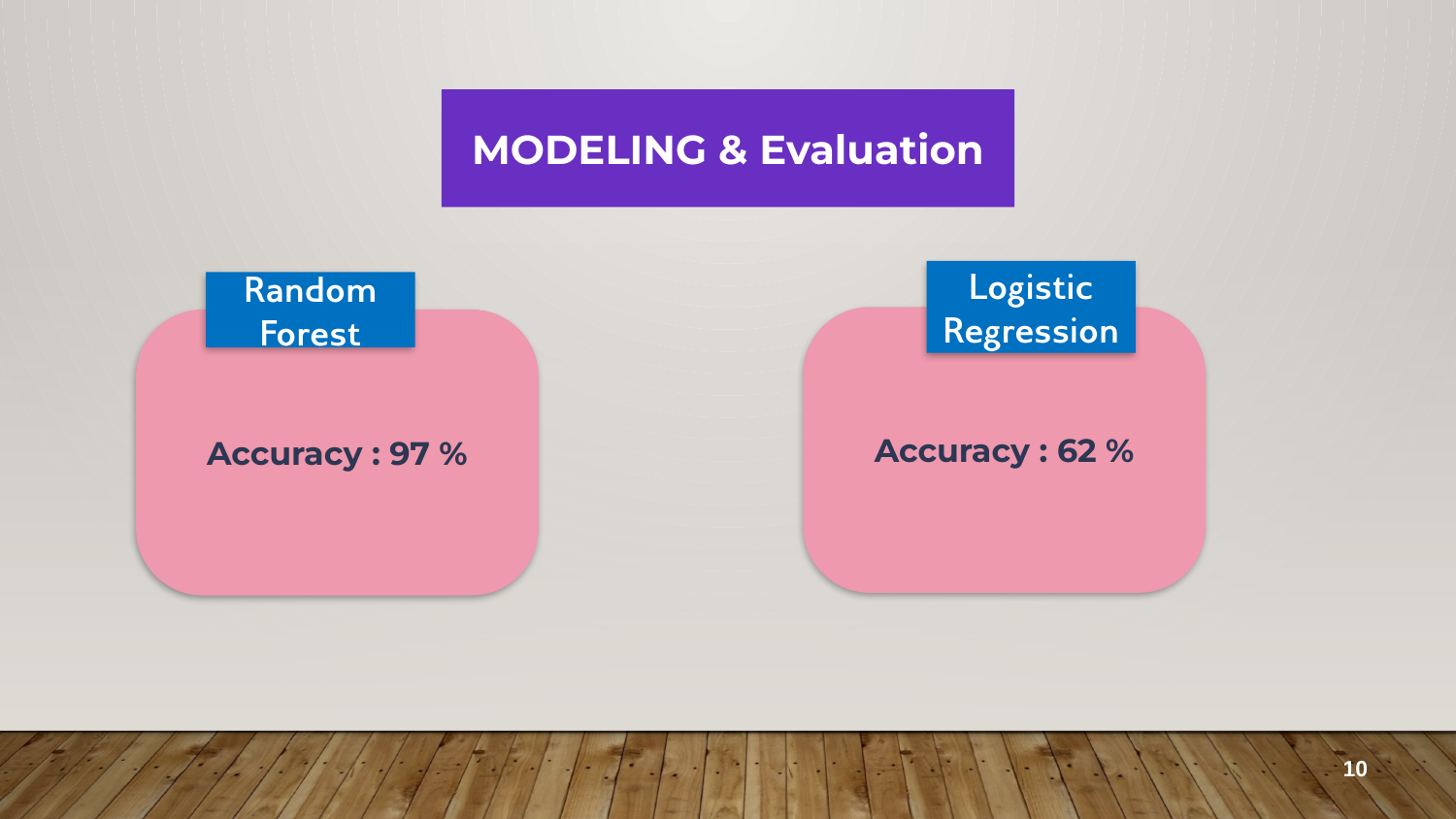

MODELING & Evaluation

Logistic Regression
Random Forest
Accuracy : 62 %
Accuracy : 97 %
10